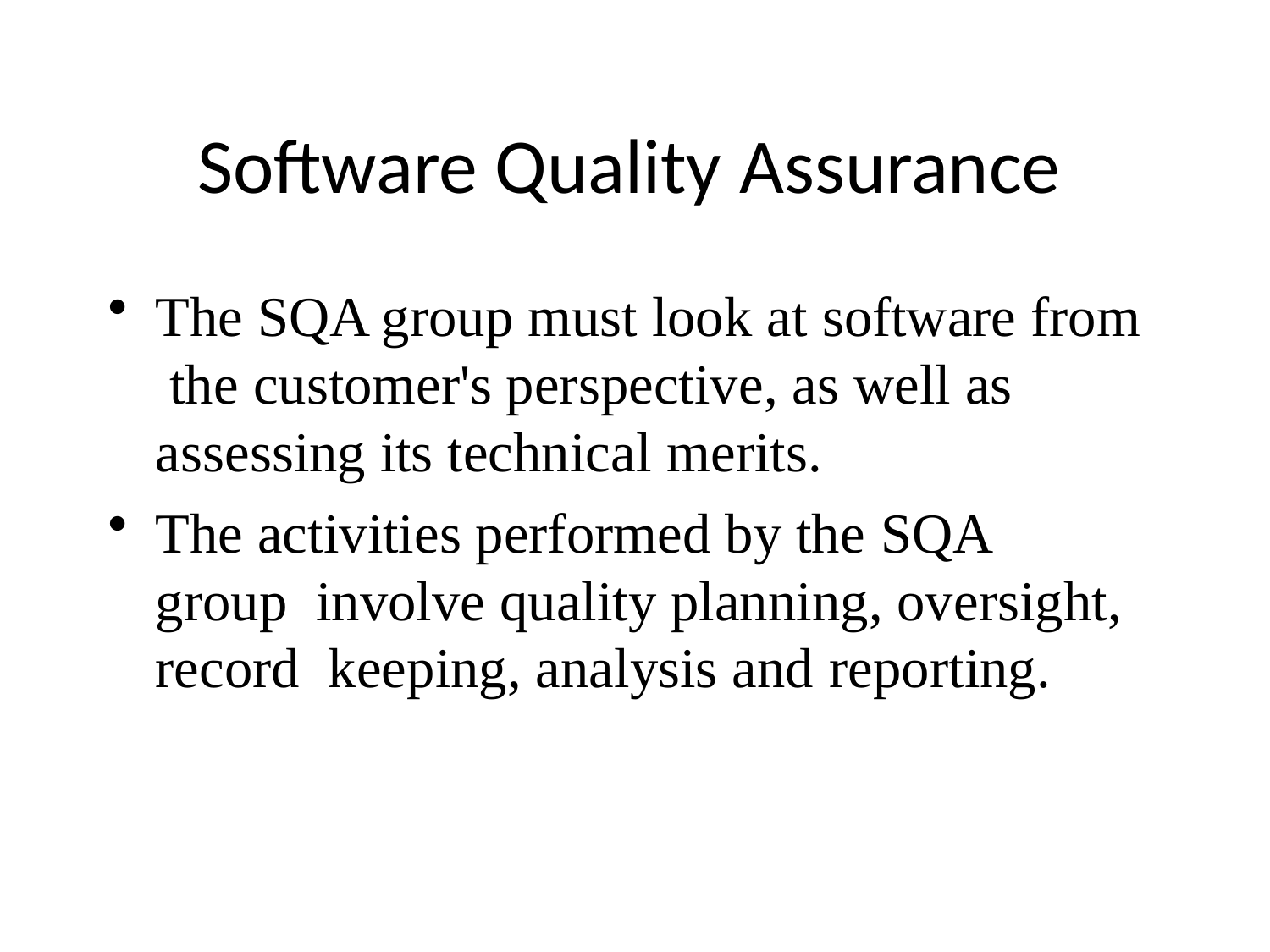

# Software Quality Assurance
The SQA group must look at software from  the customer's perspective, as well as  assessing its technical merits.
The activities performed by the SQA group  involve quality planning, oversight, record  keeping, analysis and reporting.